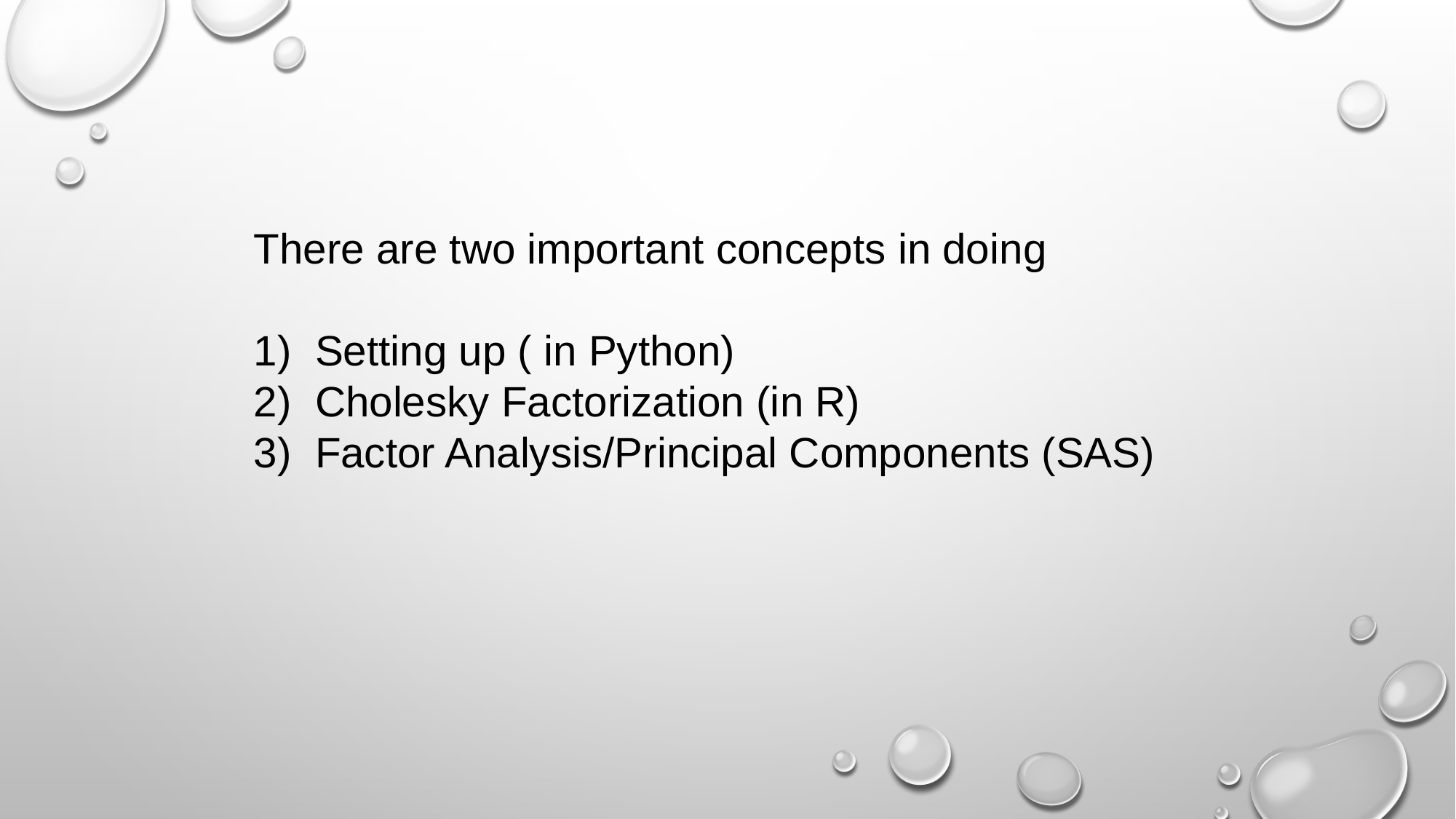

There are two important concepts in doing

Setting up ( in Python)
Cholesky Factorization (in R)
Factor Analysis/Principal Components (SAS)